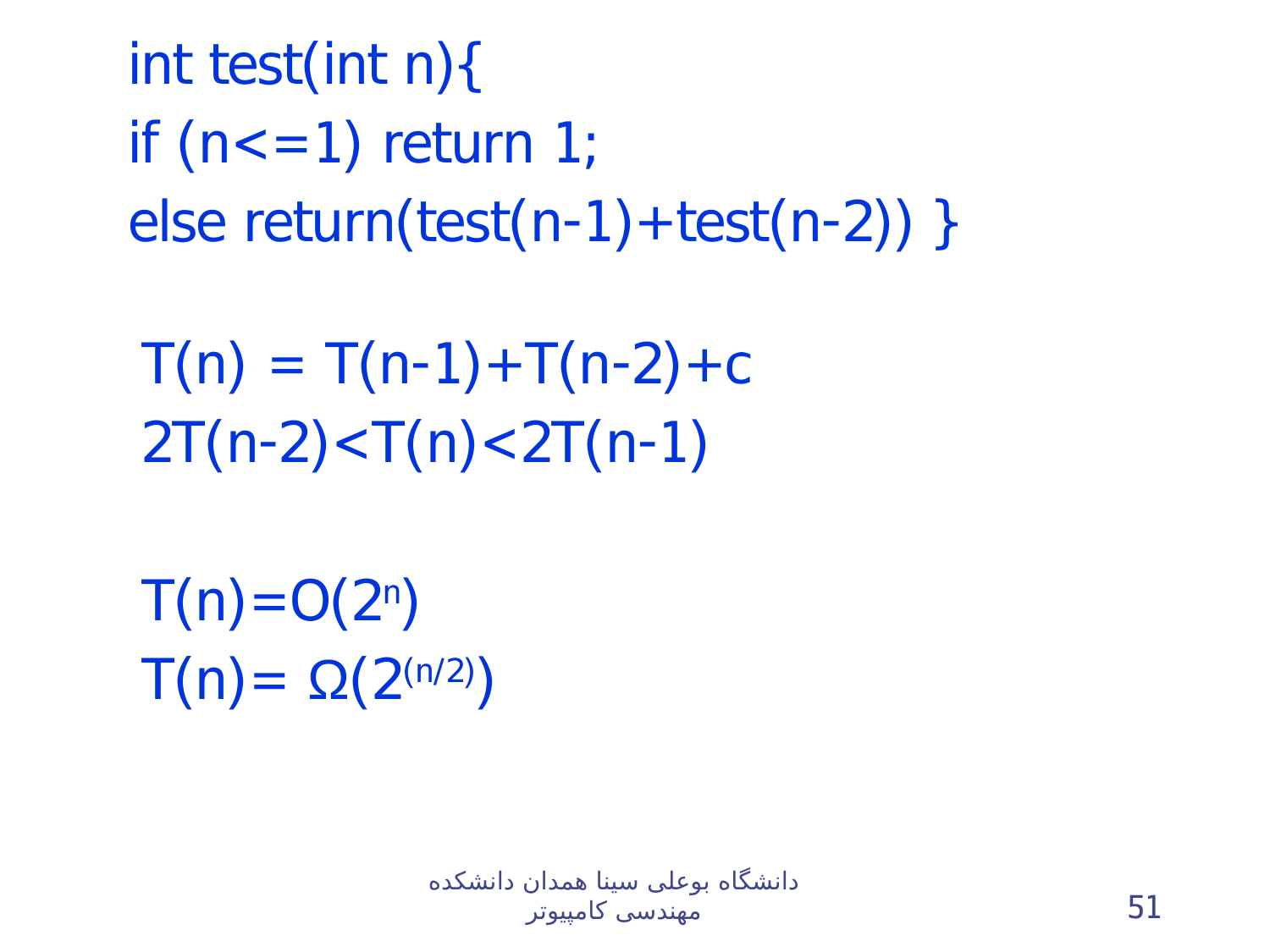

int test(int n){
if (n<=1) return 1;
else return(test(n-1)+test(n-2)) }
T(n) = T(n-1)+T(n-2)+c
2T(n-2)<T(n)<2T(n-1)

T(n)=O(2n)
T(n)= Ω(2(n/2))

دانشگاه بوعلی سینا همدان دانشکده مهندسی کامپيوتر
51